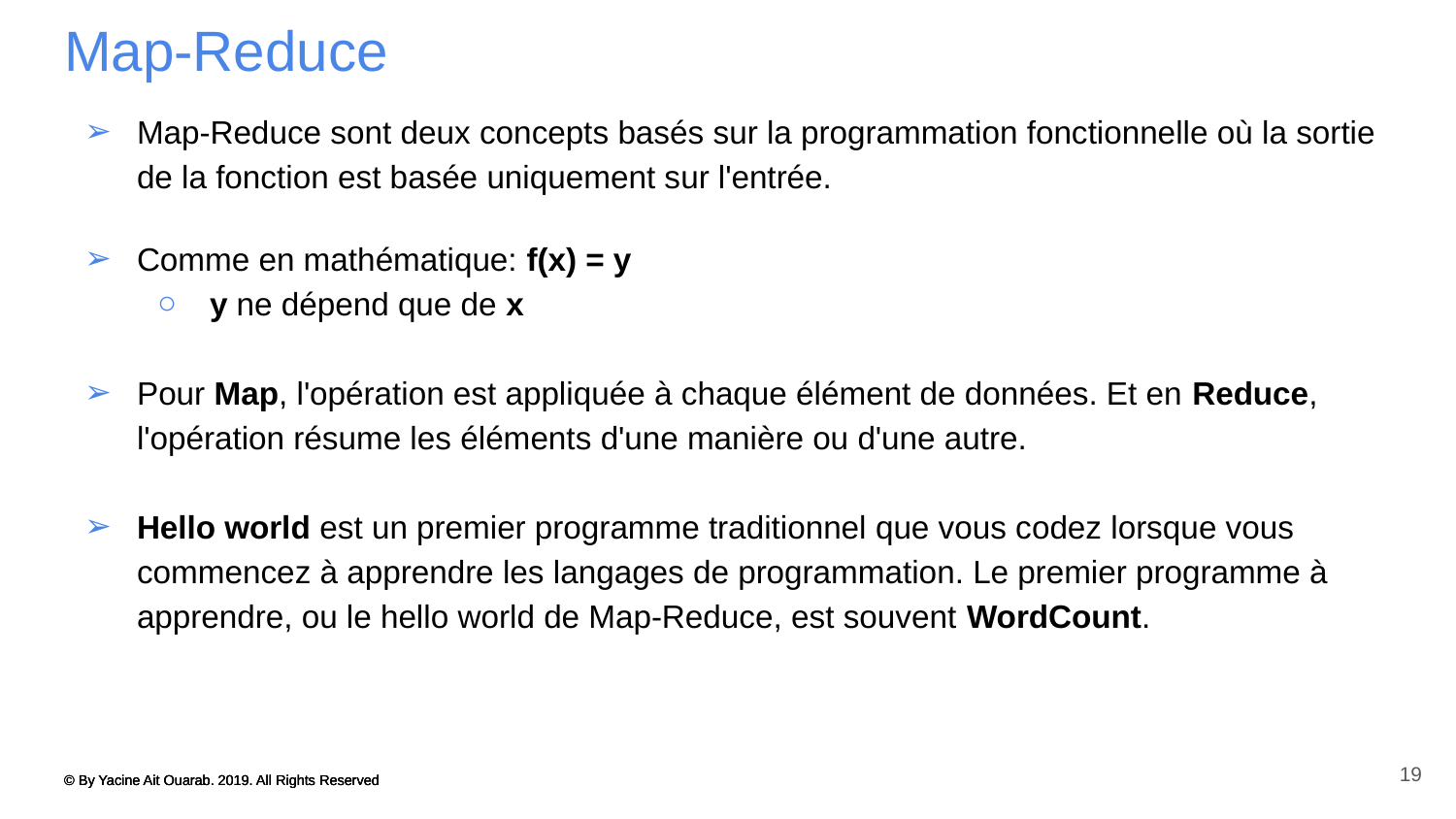

# Map-Reduce

Map-Reduce sont deux concepts basés sur la programmation fonctionnelle où la sortie de la fonction est basée uniquement sur l'entrée.
Comme en mathématique: f(x) = y
y ne dépend que de x
Pour Map, l'opération est appliquée à chaque élément de données. Et en Reduce, l'opération résume les éléments d'une manière ou d'une autre.
Hello world est un premier programme traditionnel que vous codez lorsque vous commencez à apprendre les langages de programmation. Le premier programme à apprendre, ou le hello world de Map-Reduce, est souvent WordCount.
19